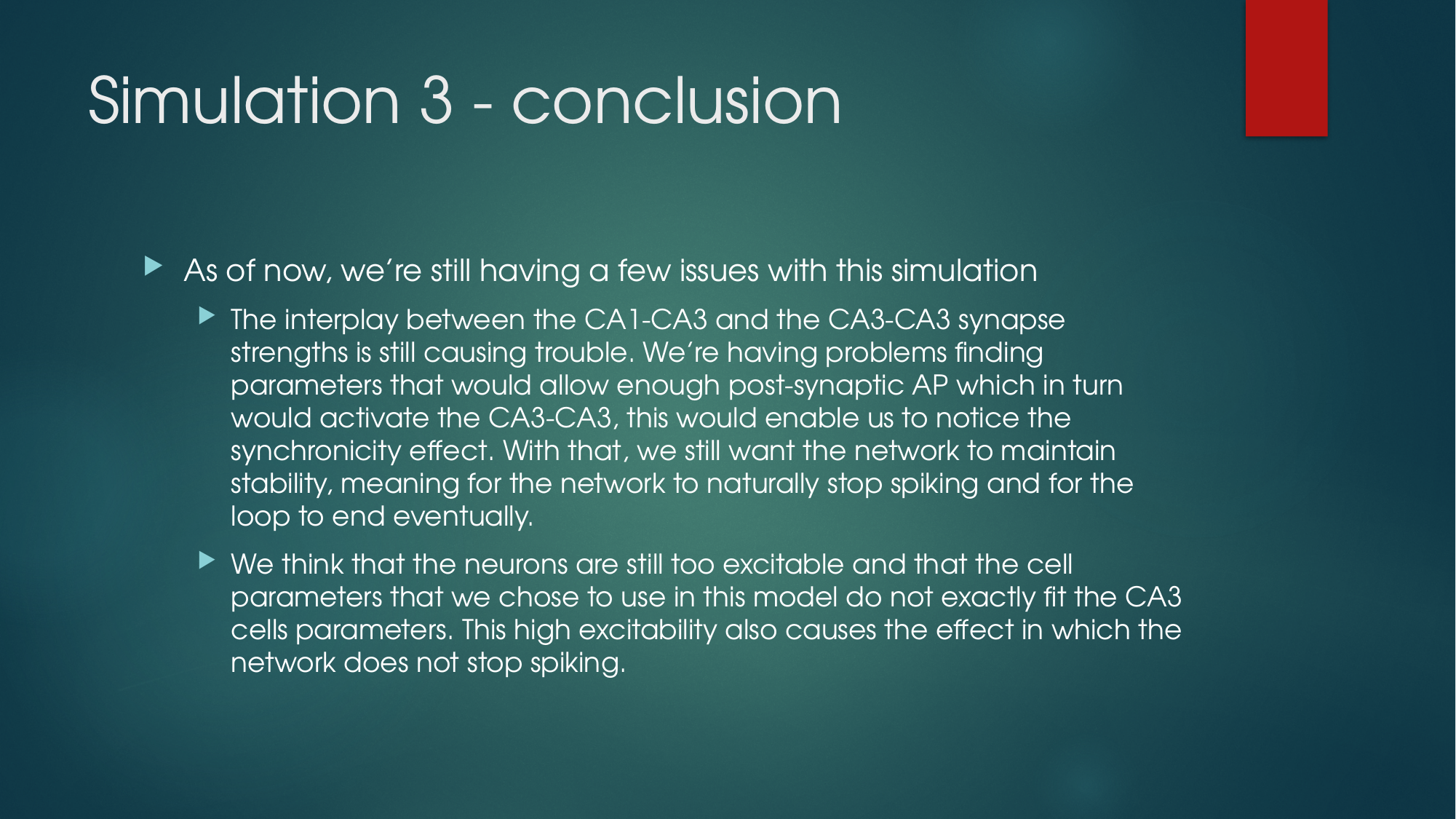

# Simulation 3 - conclusion
As of now, we’re still having a few issues with this simulation
The interplay between the CA1-CA3 and the CA3-CA3 synapse strengths is still causing trouble. We’re having problems finding parameters that would allow enough post-synaptic AP which in turn would activate the CA3-CA3, this would enable us to notice the synchronicity effect. With that, we still want the network to maintain stability, meaning for the network to naturally stop spiking and for the loop to end eventually.
We think that the neurons are still too excitable and that the cell parameters that we chose to use in this model do not exactly fit the CA3 cells parameters. This high excitability also causes the effect in which the network does not stop spiking.